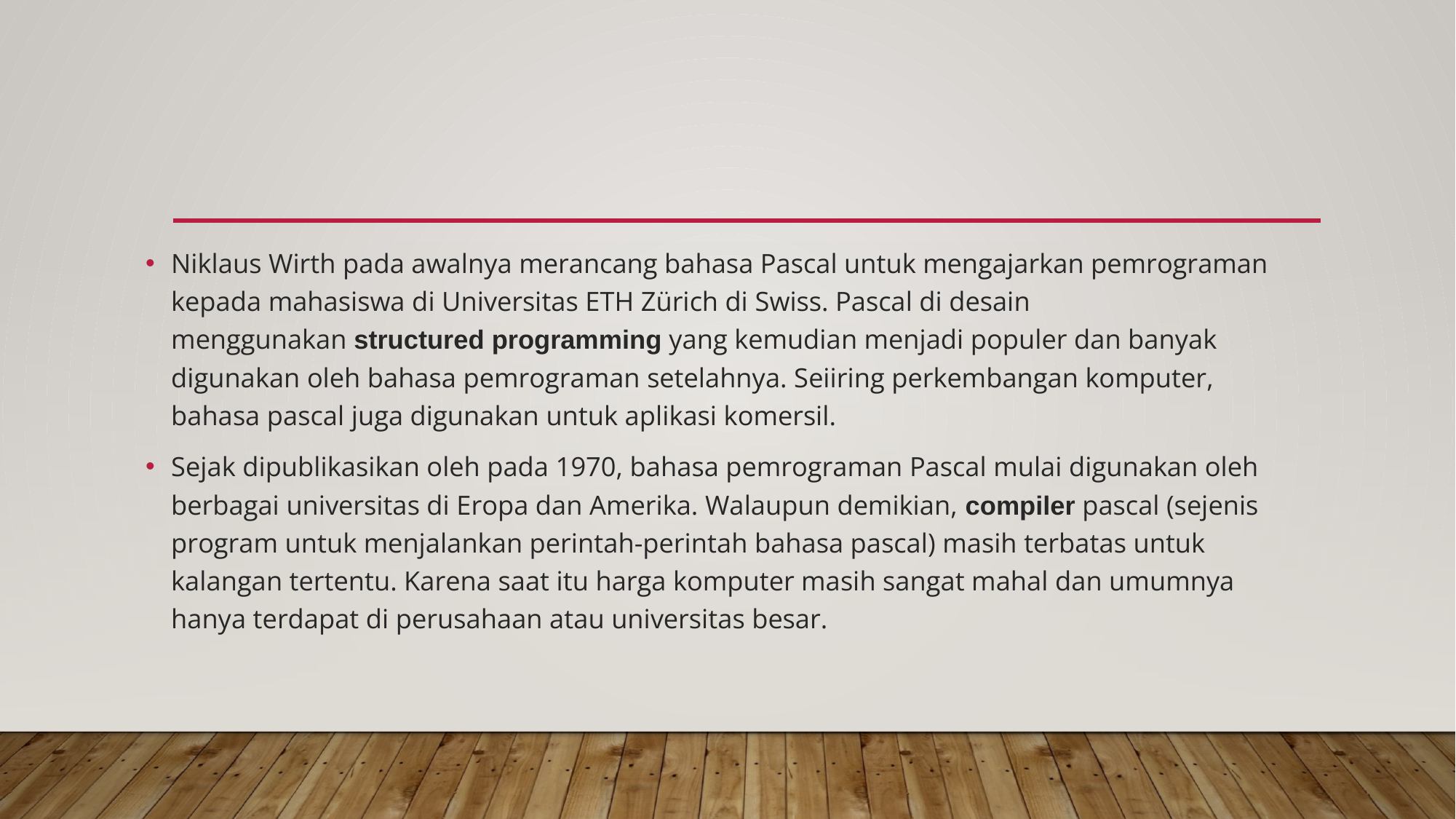

Niklaus Wirth pada awalnya merancang bahasa Pascal untuk mengajarkan pemrograman kepada mahasiswa di Universitas ETH Zürich di Swiss. Pascal di desain menggunakan structured programming yang kemudian menjadi populer dan banyak digunakan oleh bahasa pemrograman setelahnya. Seiiring perkembangan komputer, bahasa pascal juga digunakan untuk aplikasi komersil.
Sejak dipublikasikan oleh pada 1970, bahasa pemrograman Pascal mulai digunakan oleh berbagai universitas di Eropa dan Amerika. Walaupun demikian, compiler pascal (sejenis program untuk menjalankan perintah-perintah bahasa pascal) masih terbatas untuk kalangan tertentu. Karena saat itu harga komputer masih sangat mahal dan umumnya hanya terdapat di perusahaan atau universitas besar.